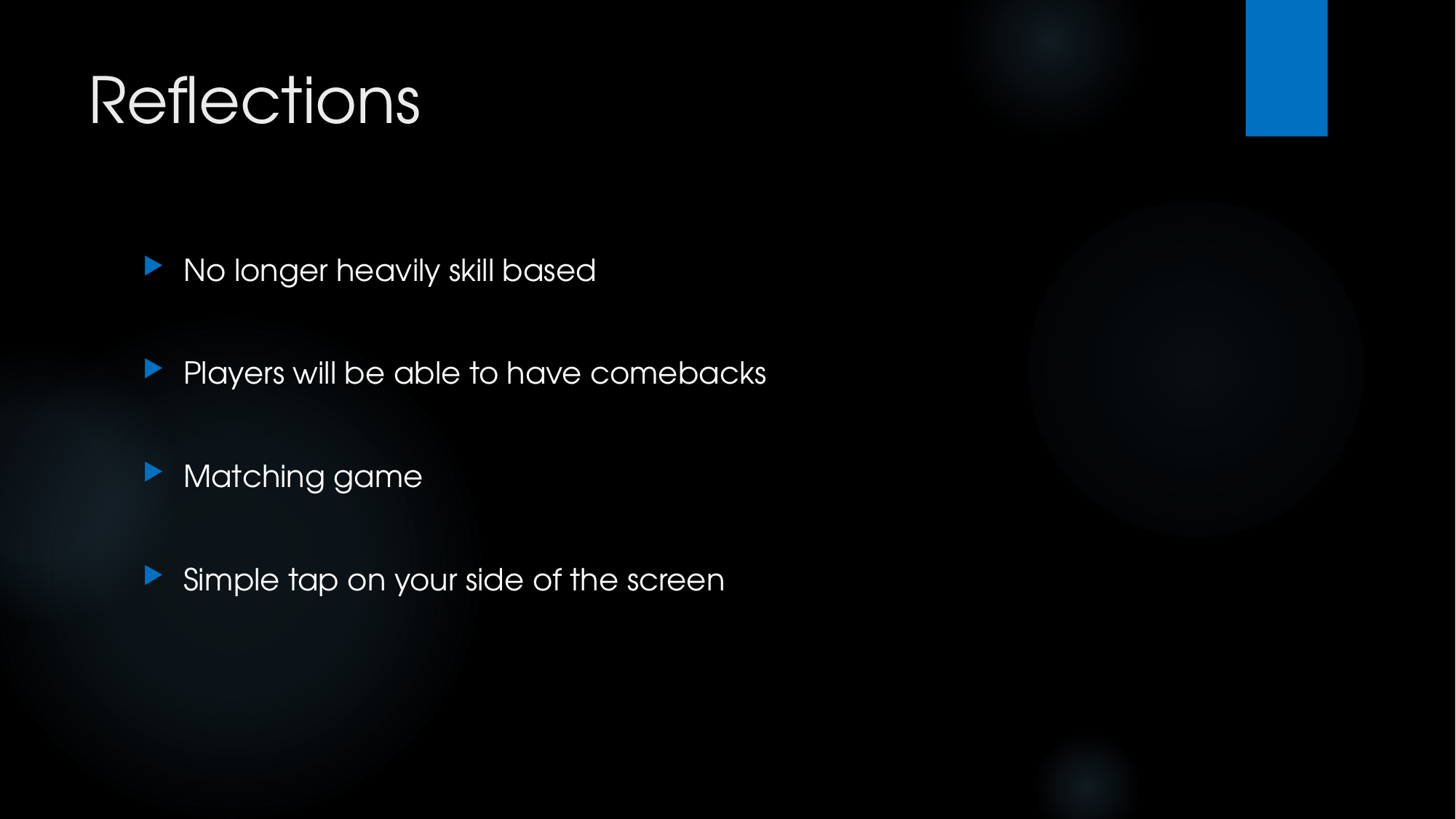

# Reflections
No longer heavily skill based

Players will be able to have comebacks

Matching game

Simple tap on your side of the screen